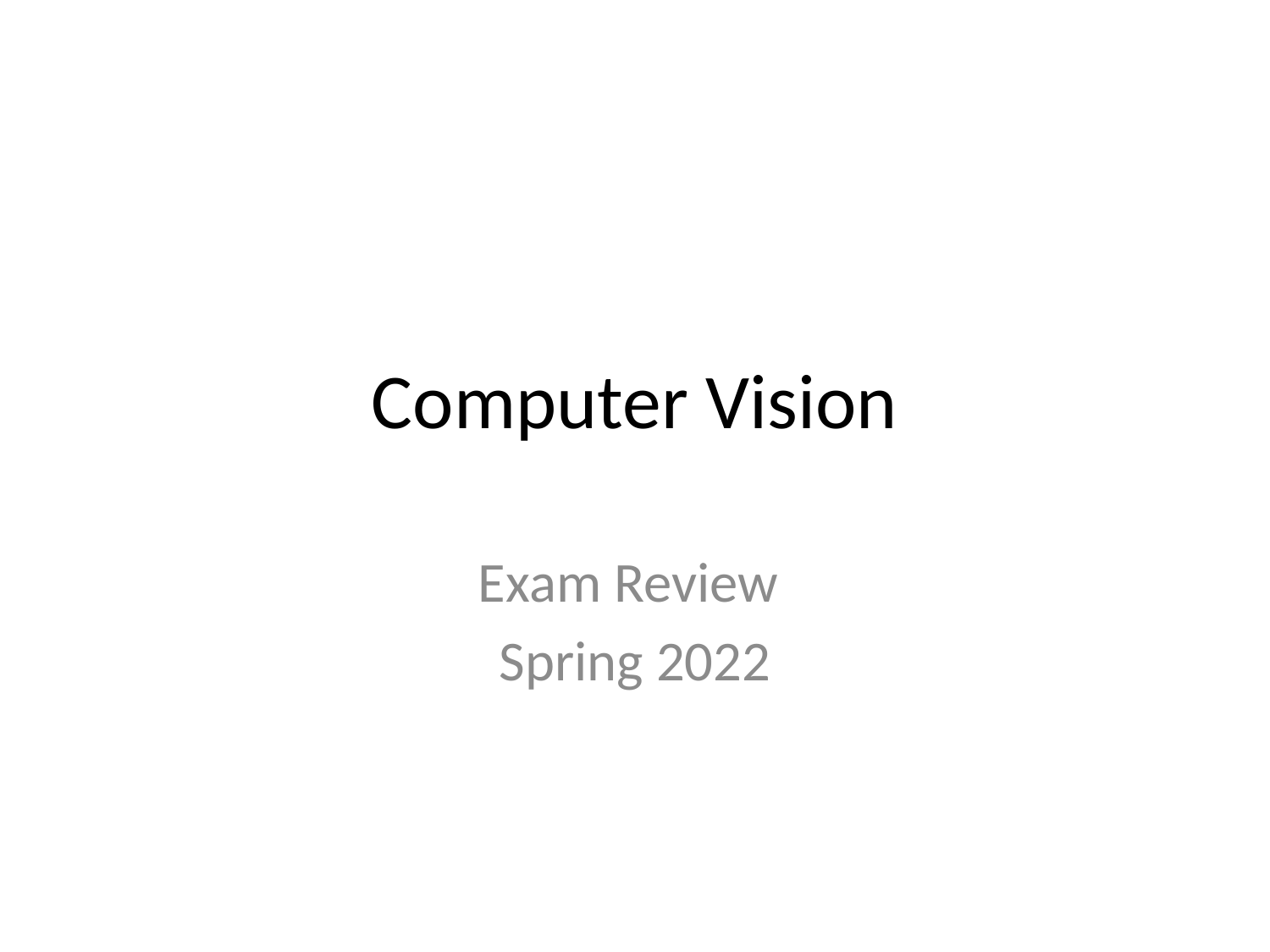

# Computer Vision
Exam Review
Spring 2022